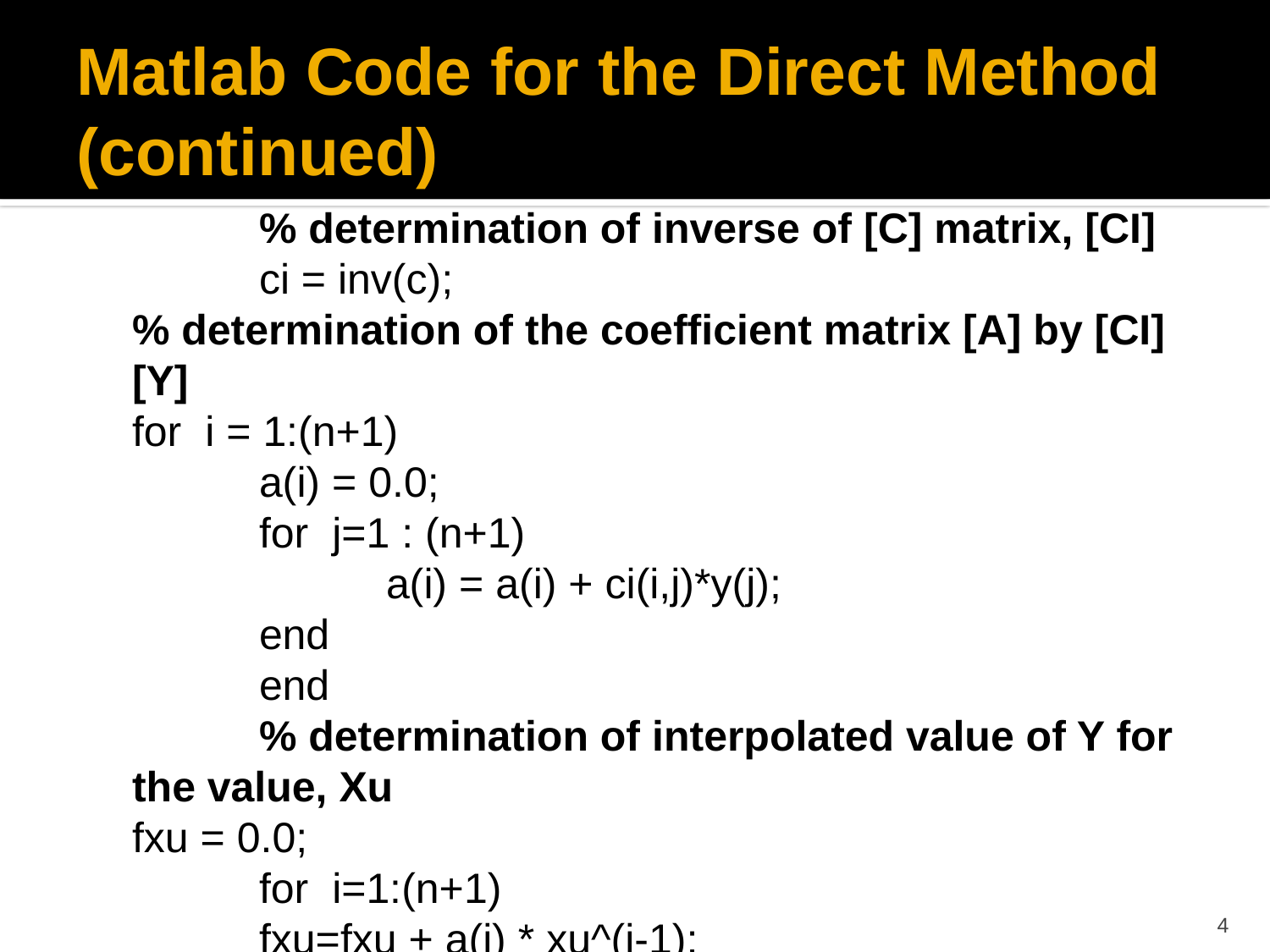

# Matlab Code for the Direct Method (continued)
    	% determination of inverse of [C] matrix, [CI]
    	ci = inv(c);
	% determination of the coefficient matrix [A] by [CI][Y]
	for  i = 1:(n+1)
       	a(i) = 0.0;
        	for  j=1 : (n+1)
            		a(i) = a(i) + ci(i,j)*y(j);
        	end
    	end
    	% determination of interpolated value of Y for the value, Xu
	fxu = 0.0;
    	for  i=1:(n+1)
        	fxu=fxu + a(i) * xu^(i-1);
    	end

4